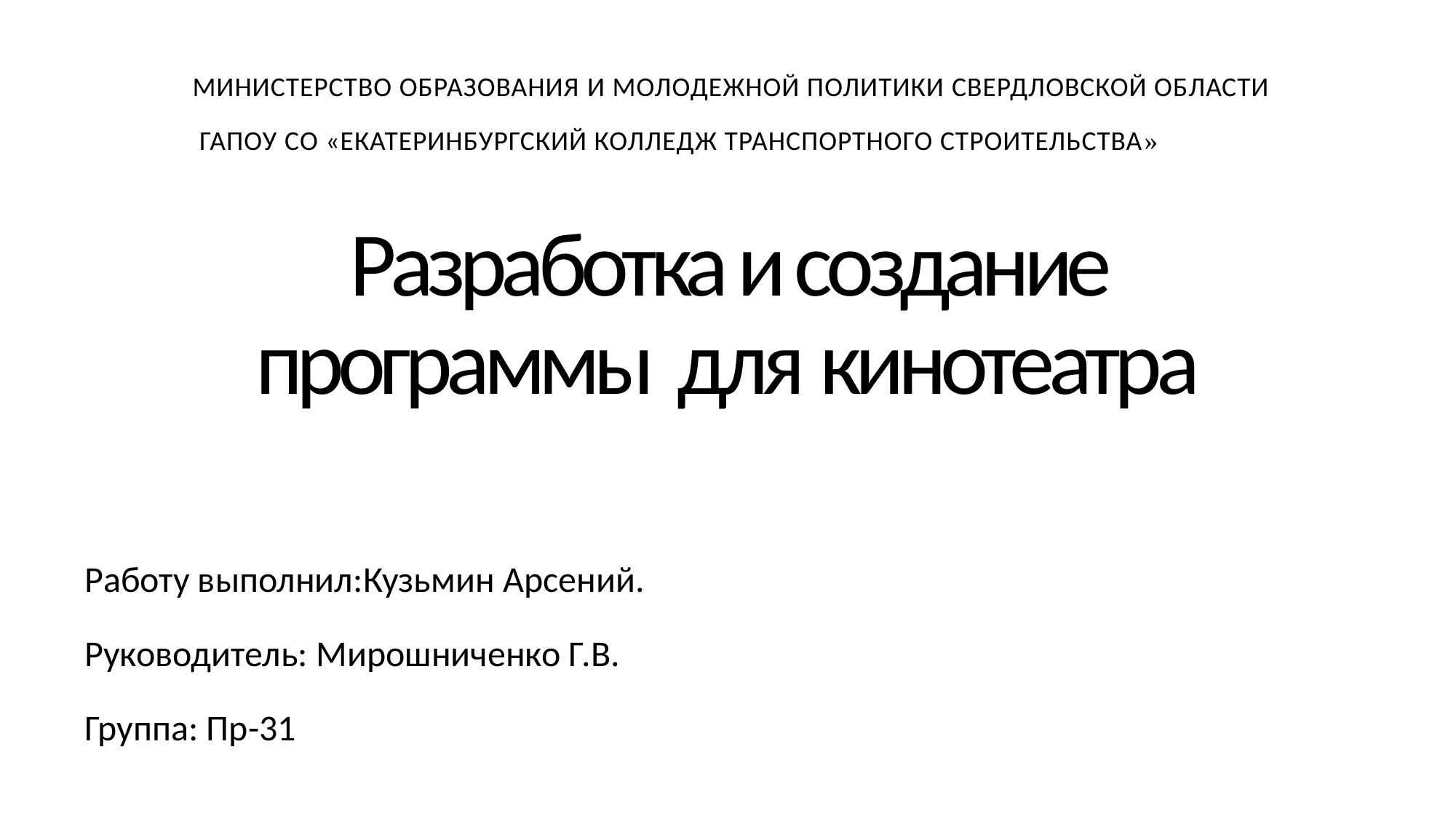

МИНИСТЕРСТВО ОБРАЗОВАНИЯ И МОЛОДЕЖНОЙ ПОЛИТИКИ СВЕРДЛОВСКОЙ ОБЛАСТИ
 ГАПОУ СО «ЕКАТЕРИНБУРГСКИЙ КОЛЛЕДЖ ТРАНСПОРТНОГО СТРОИТЕЛЬСТВА»

# Разработка и создание программы  для кинотеатра
Работу выполнил:Кузьмин Арсений.
Руководитель: Мирошниченко Г.В.
Группа: Пр-31